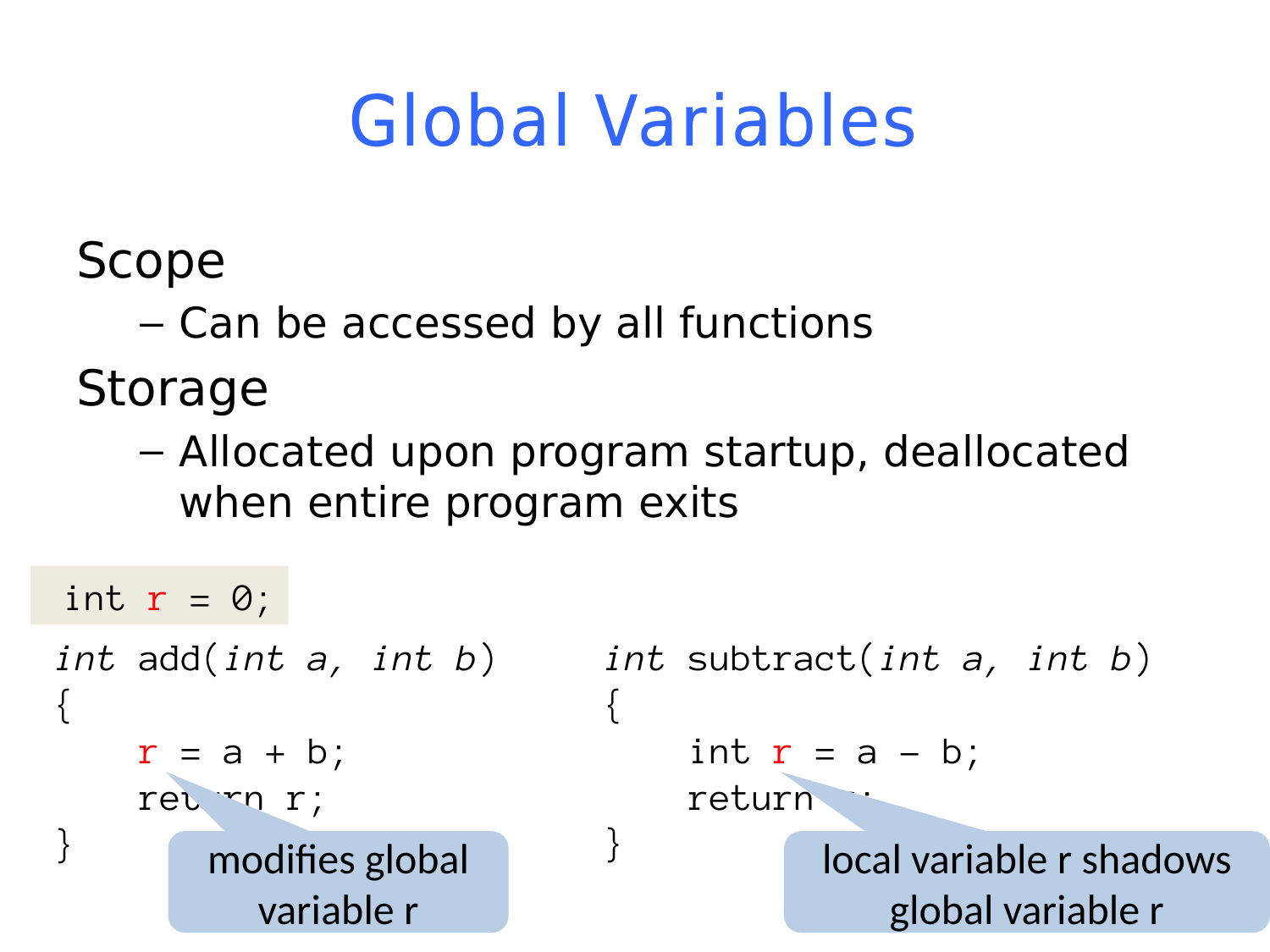

# Global Variables

Scope
Can be accessed by all functions
Storage
Allocated upon program startup, deallocated when entire program exits
 int r = 0;
int subtract(int a, int b)
{
    int r = a - b;
    return r;
}
int add(int a, int b)
{
    r = a + b;
    return r;
}
modifies global variable r
local variable r shadows global variable r